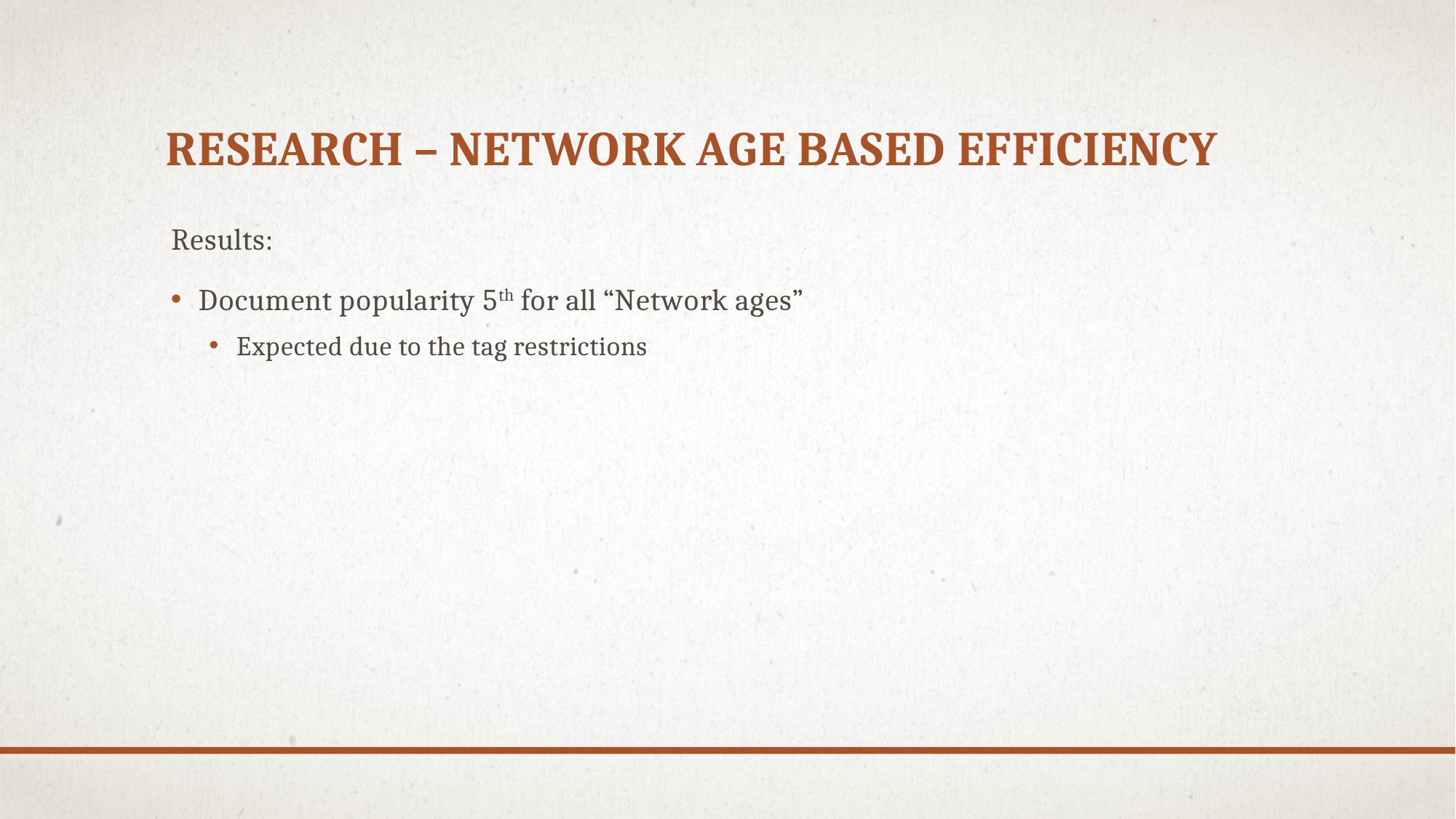

# Research – Network age based efficiency
Results:
Document popularity 5th for all “Network ages”
Expected due to the tag restrictions